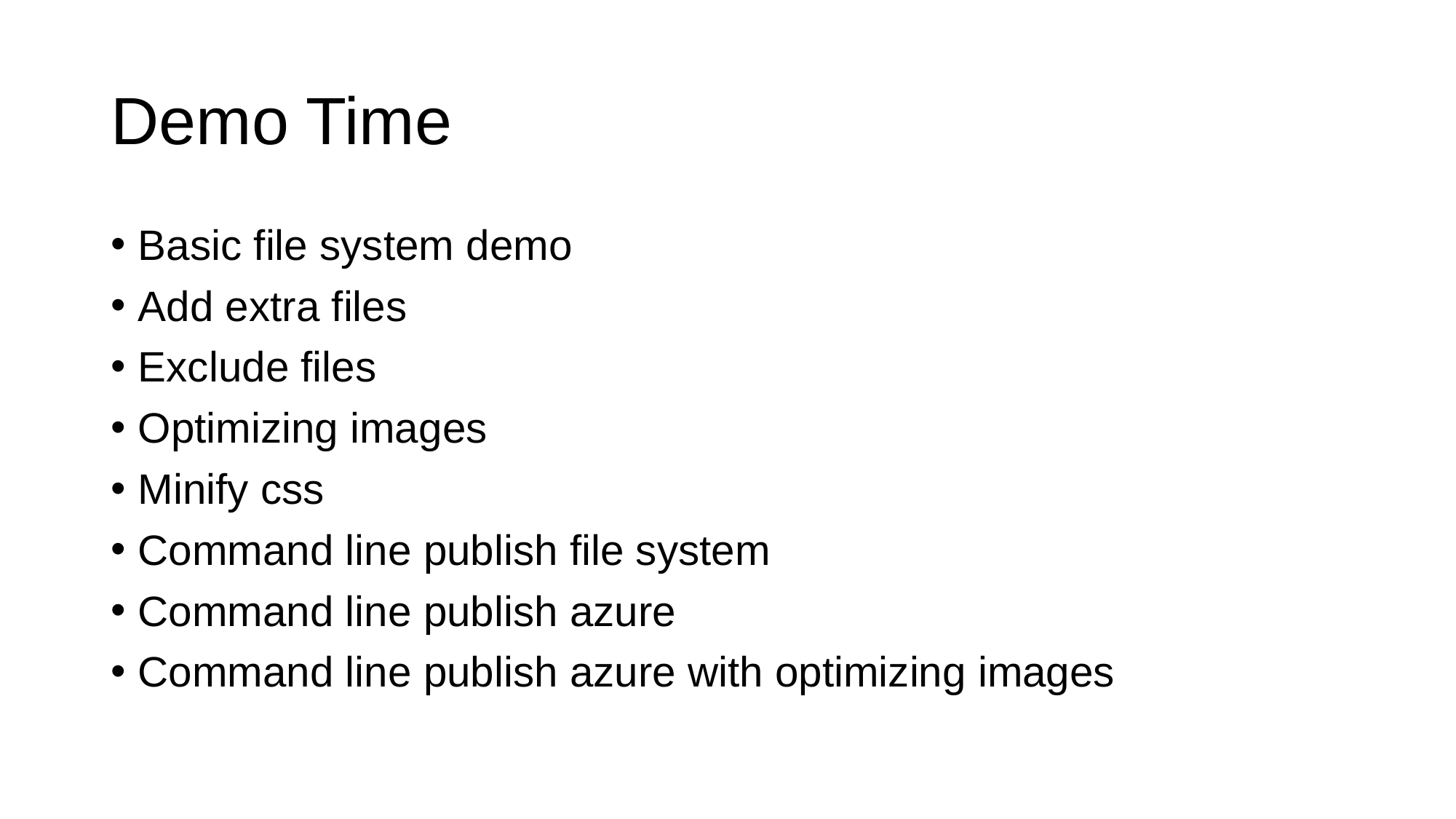

# Demo Time
Basic file system demo
Add extra files
Exclude files
Optimizing images
Minify css
Command line publish file system
Command line publish azure
Command line publish azure with optimizing images